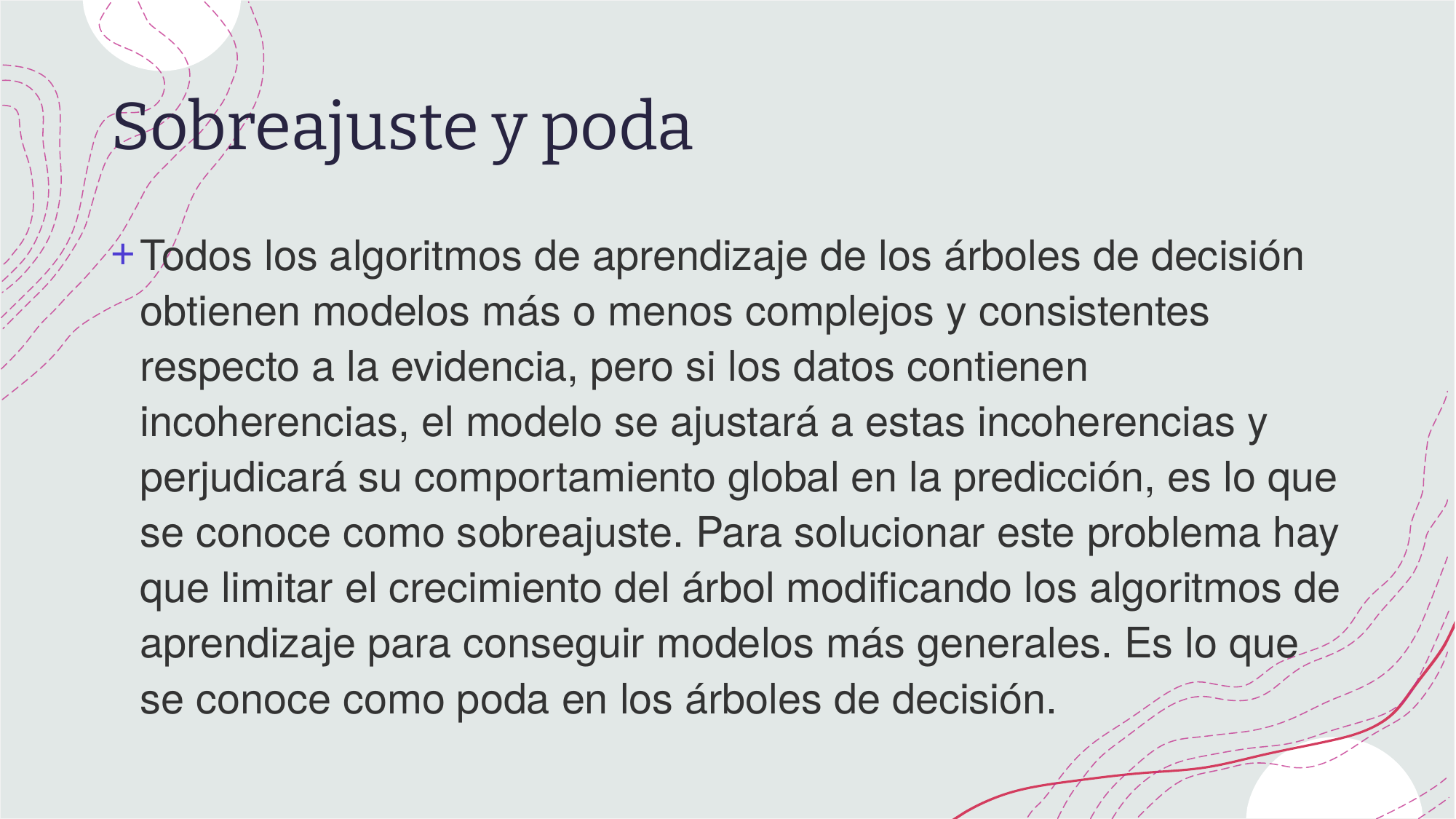

# Sobreajuste y poda
Todos los algoritmos de aprendizaje de los árboles de decisión obtienen modelos más o menos complejos y consistentes respecto a la evidencia, pero si los datos contienen incoherencias, el modelo se ajustará a estas incoherencias y perjudicará su comportamiento global en la predicción, es lo que se conoce como sobreajuste. Para solucionar este problema hay que limitar el crecimiento del árbol modificando los algoritmos de aprendizaje para conseguir modelos más generales. Es lo que se conoce como poda en los árboles de decisión.